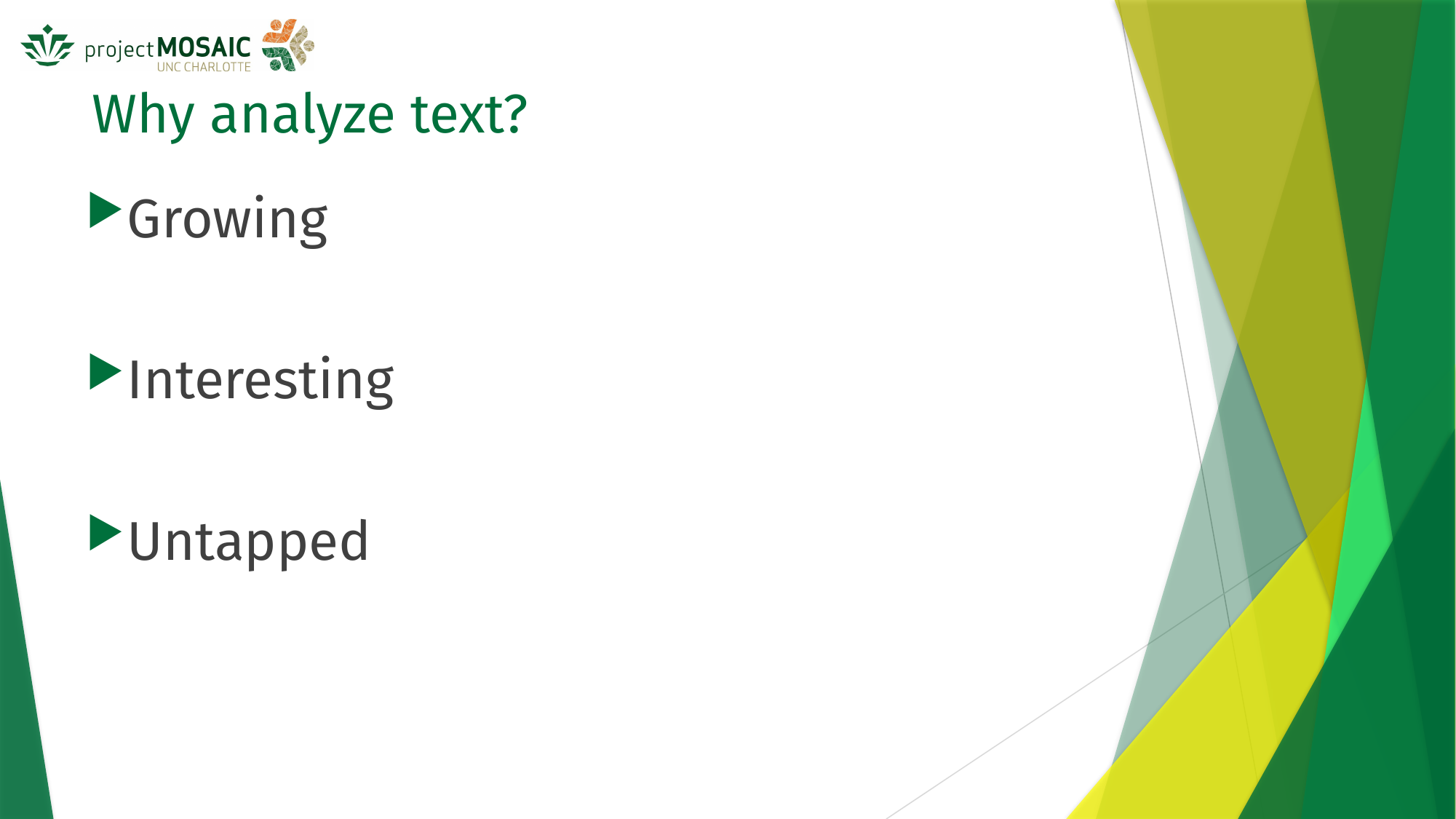

# Why analyze text?
Growing

Interesting

Untapped